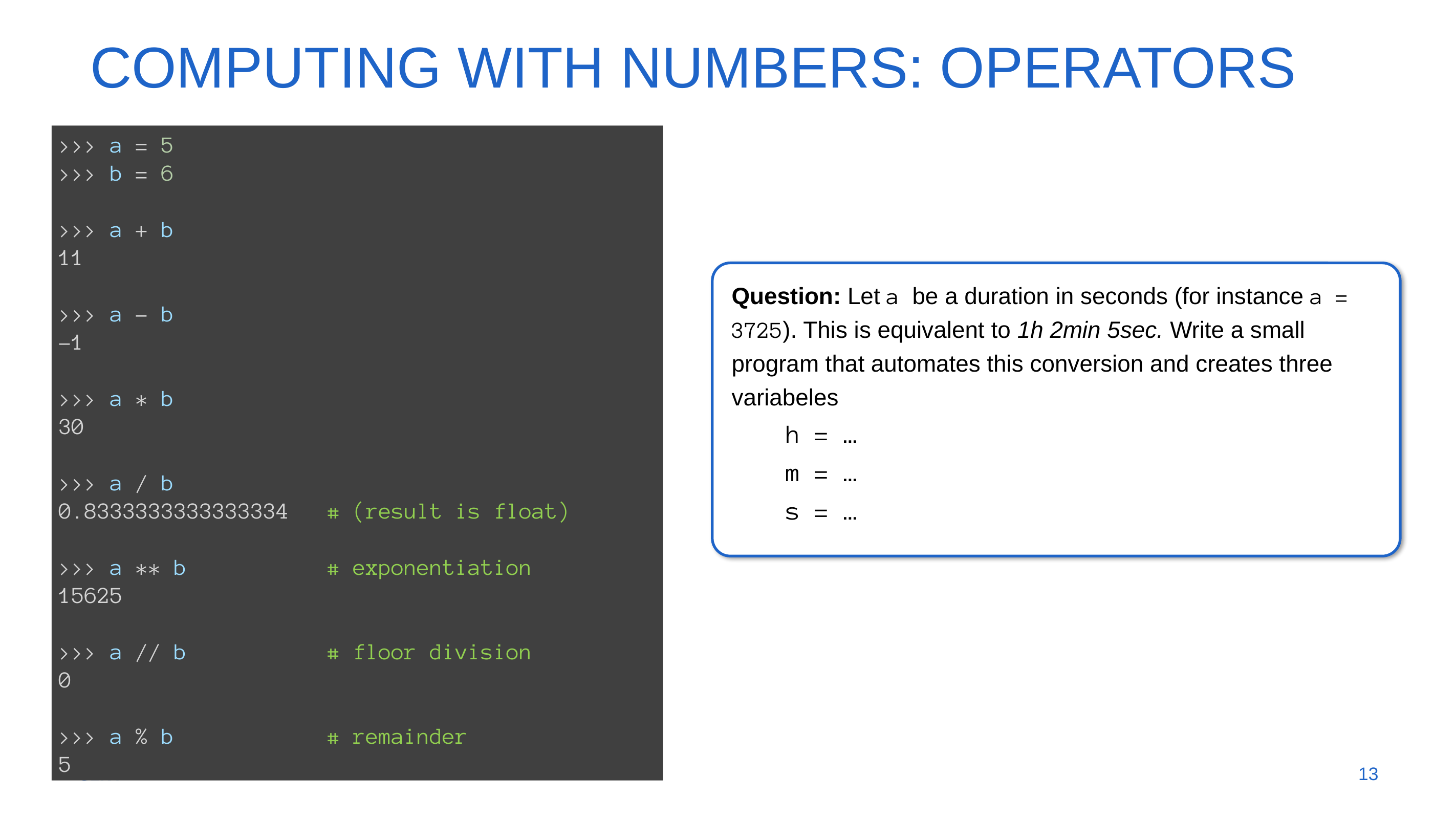

Computing with numbers: operators
>>> a = 5
>>> b = 6

>>> a + b
11

>>> a - b
-1

>>> a * b
30

>>> a / b
0.8333333333333334   # (result is float)

>>> a ** b           # exponentiation
15625

>>> a // b           # floor division
0

>>> a % b            # remainder
5

Question: Let a be a duration in seconds (for instance a = 3725). This is equivalent to 1h 2min 5sec. Write a small program that automates this conversion and creates three variabeles
h = …
m = …
s = …
13